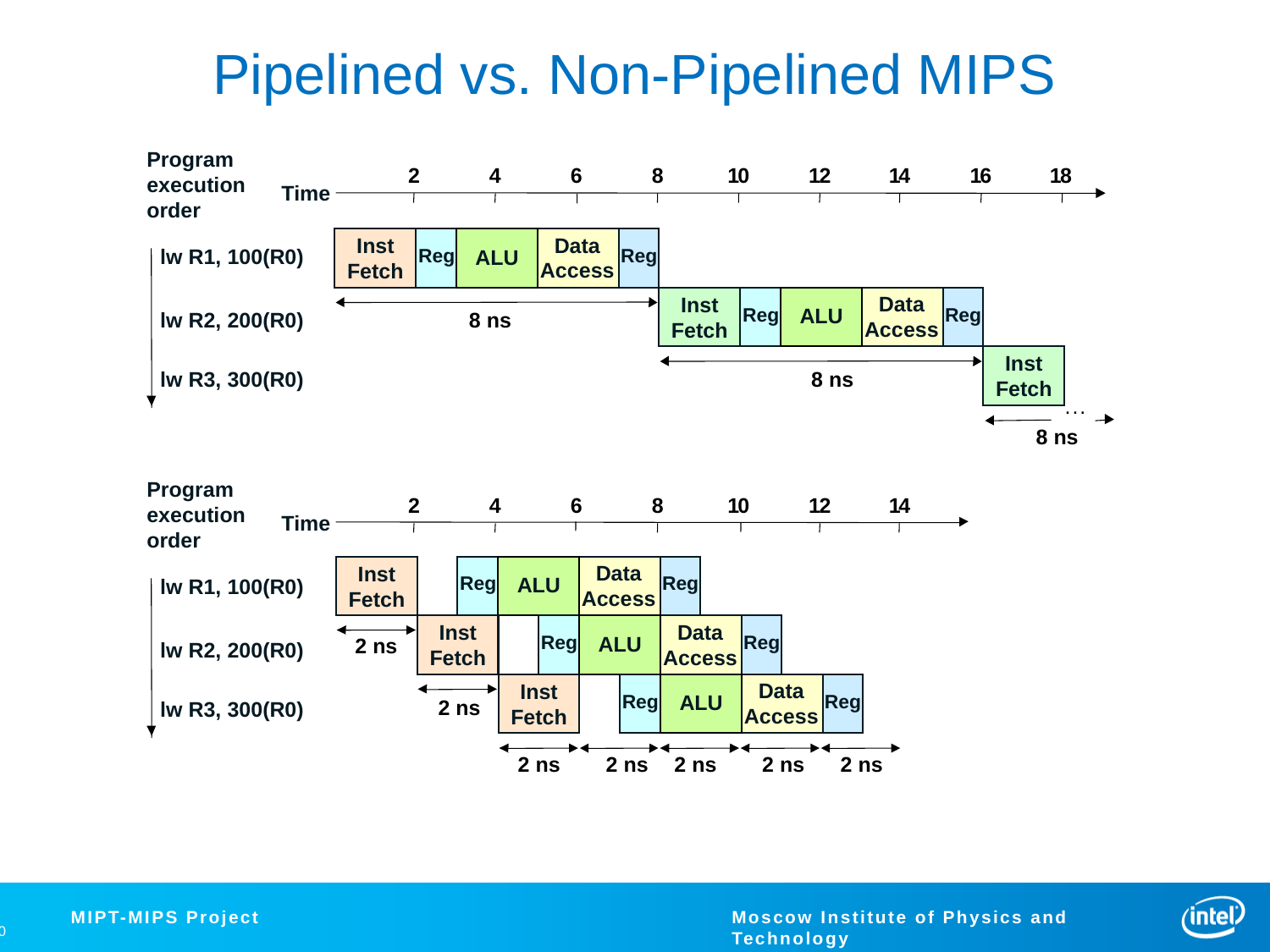

# Pipelined vs. Non-Pipelined MIPS

Program
execution
order

2
4
6
8
1
0
1
2
1
4
1
6
1
8
Time

Inst
Fetch

Reg

ALU

Data
Access

Reg
lw R1, 100(R0)

Data
Access
Inst
Fetch
Reg
Reg
ALU

8 ns

8 ns

lw R2, 200(R0)

Inst
Fetch
.
.
.

8 ns

lw R3, 300(R0)

Program
execution
order

1
4
2
4
6
8
1
0
1
2
Time

Data
Access

Inst
Fetch

Reg

ALU

Reg
lw R1, 100(R0)

Inst
Fetch

Reg

ALU

Data
Access

Reg

2 ns
lw R2, 200(R0)

Inst
Fetch

Reg

ALU

Data
Access

Reg

2 ns

lw R3, 300(R0)

2 ns

2 ns

2 ns

2 ns

2 ns